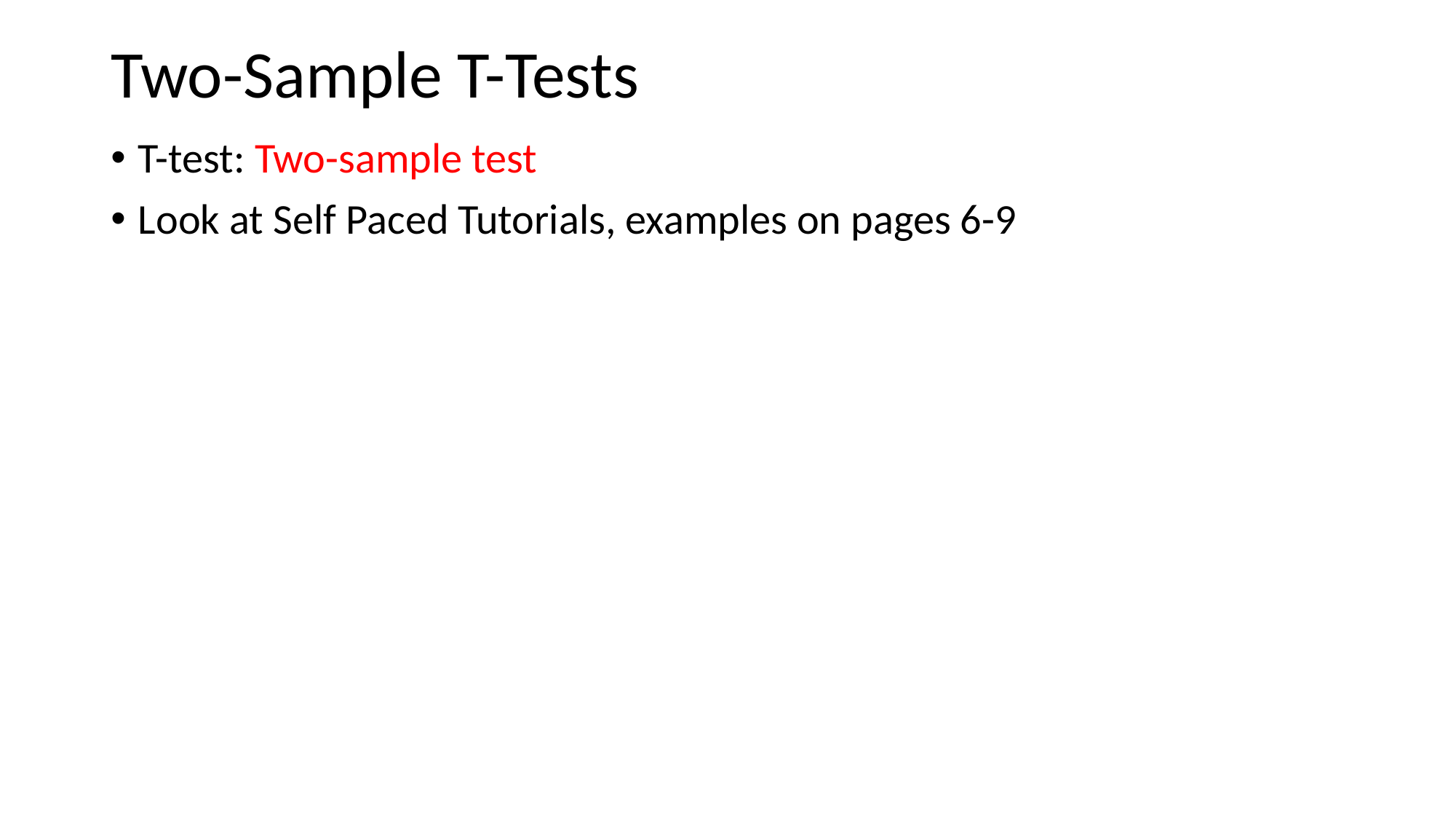

# Two-Sample T-Tests
T-test: Two-sample test
Look at Self Paced Tutorials, examples on pages 6-9